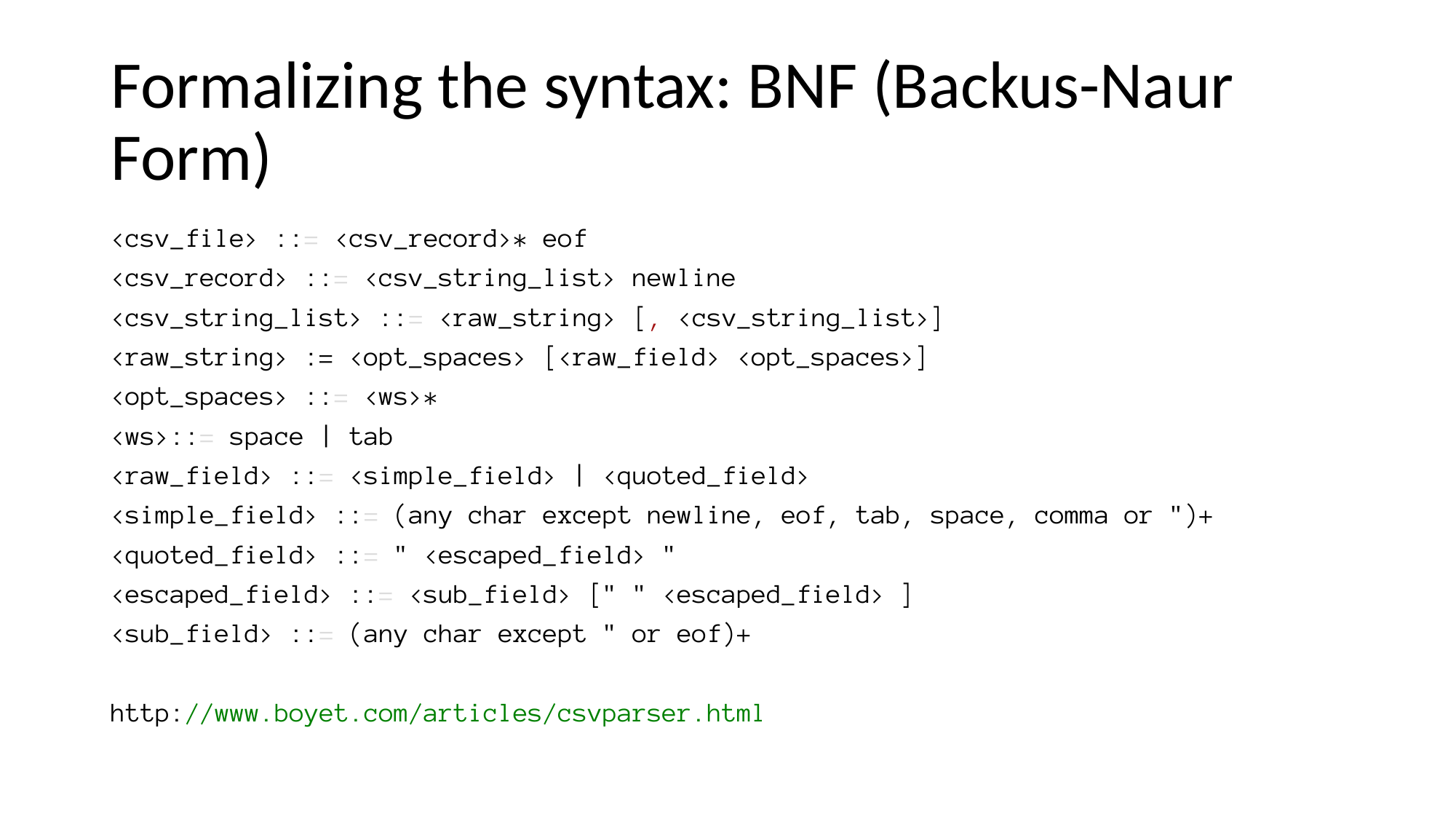

# Formalizing the syntax: BNF (Backus-Naur Form)
<csv_file> ::= <csv_record>* eof
<csv_record> ::= <csv_string_list> newline
<csv_string_list> ::= <raw_string> [, <csv_string_list>]
<raw_string> := <opt_spaces> [<raw_field> <opt_spaces>]
<opt_spaces> ::= <ws>*
<ws>::= space | tab
<raw_field> ::= <simple_field> | <quoted_field>
<simple_field> ::= (any char except newline, eof, tab, space, comma or ")+
<quoted_field> ::= " <escaped_field> "
<escaped_field> ::= <sub_field> [" " <escaped_field> ]
<sub_field> ::= (any char except " or eof)+

http://www.boyet.com/articles/csvparser.html